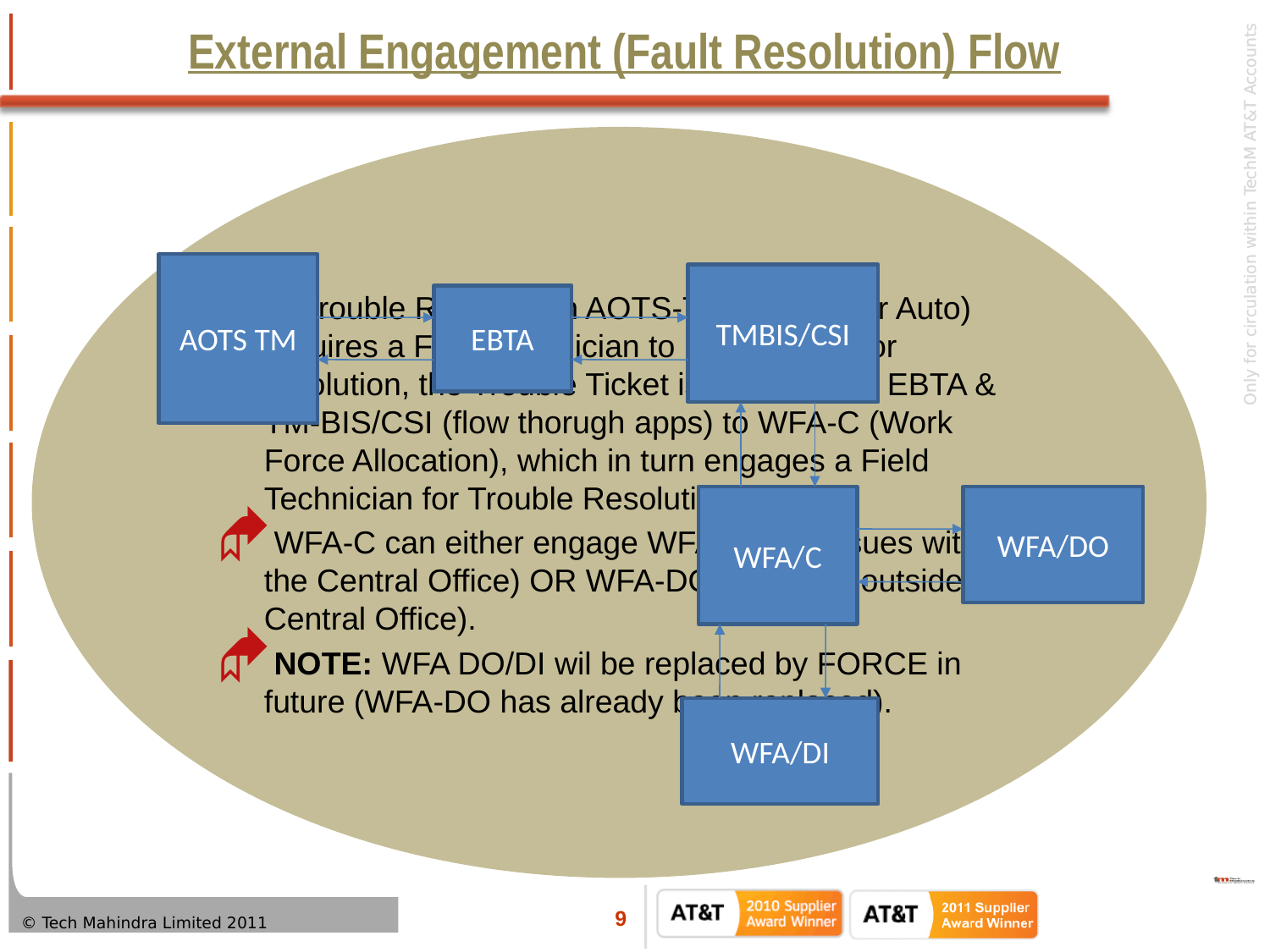

# External Engagement (Fault Resolution) Flow

If Trouble Reported in AOTS-TM (Manual or Auto) requires a Field Technician to be engaged for resolution, the Trouble Ticket is referred, via EBTA & TM-BIS/CSI (flow thorugh apps) to WFA-C (Work Force Allocation), which in turn engages a Field Technician for Trouble Resolution.
WFA-C can either engage WFA-DI (for issues within the Central Office) OR WFA-DO (for issue outside the Central Office).
NOTE: WFA DO/DI wil be replaced by FORCE in future (WFA-DO has already been replaced).
AOTS TM
TMBIS/CSI
EBTA
WFA/C
WFA/DO
WFA/DI